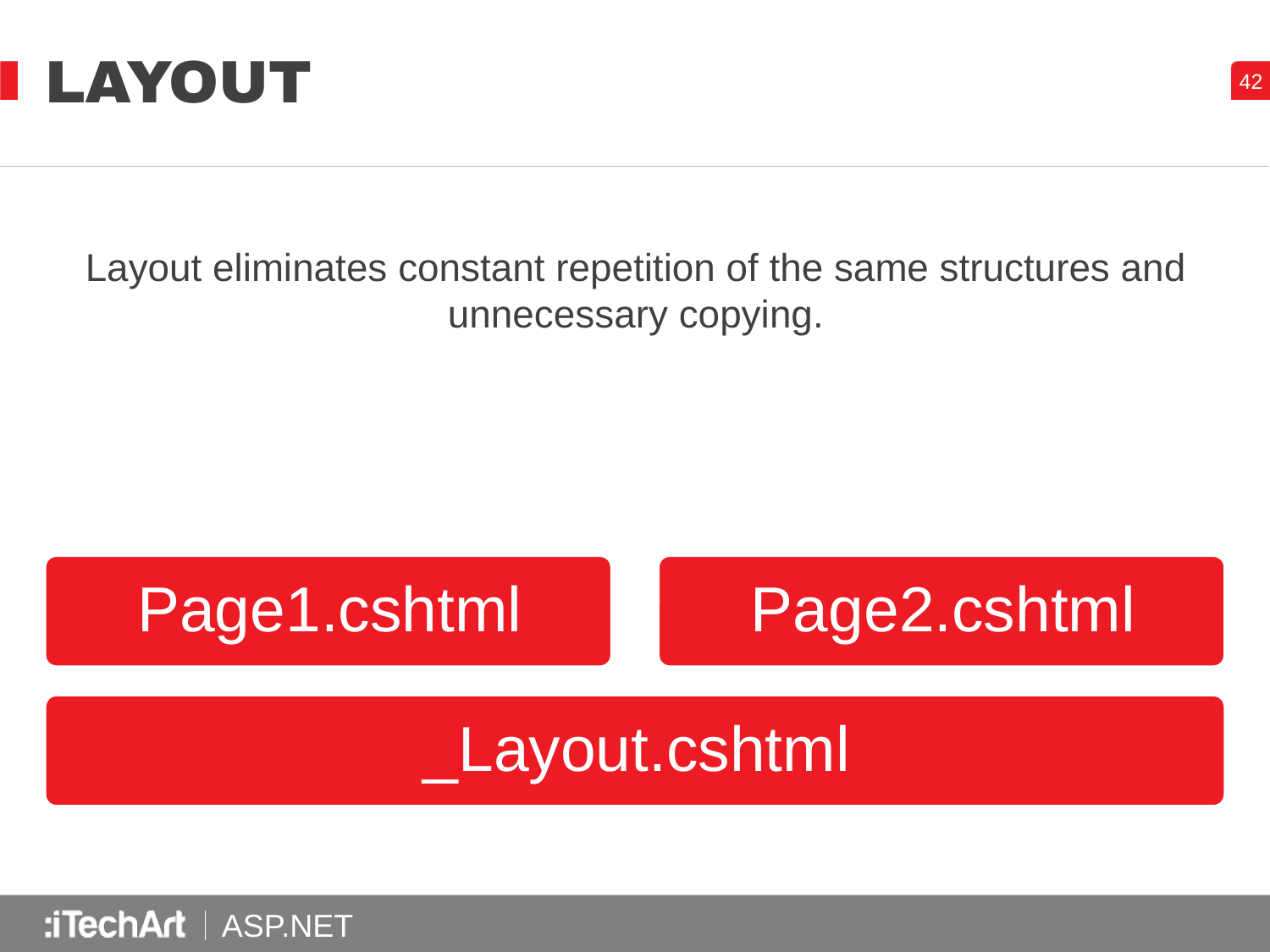

# LAYOUT
Layout eliminates constant repetition of the same structures and unnecessary copying.
_Layout.cshtml
Page1.cshtml
Page2.cshtml